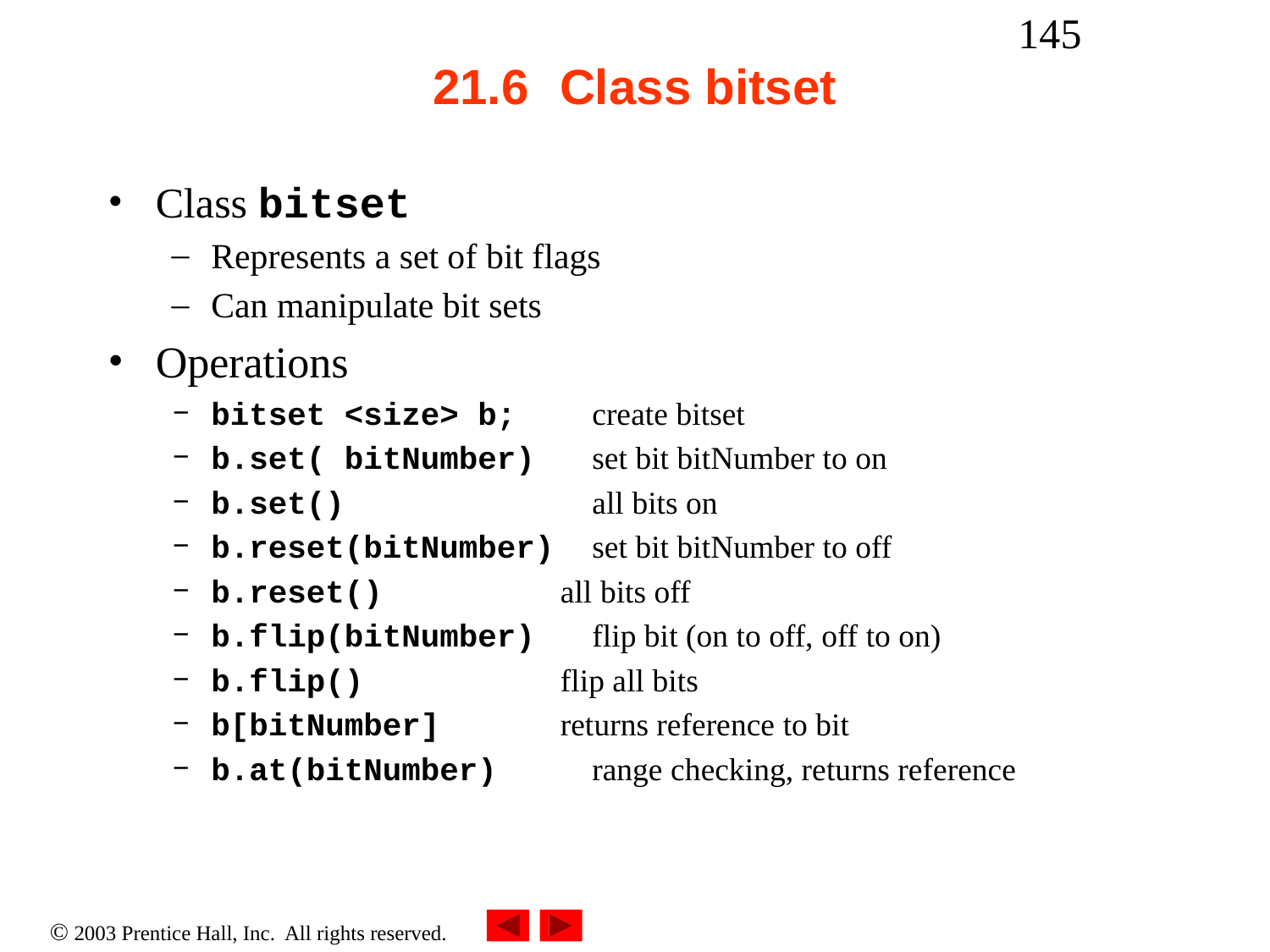

145
# 21.6  	Class bitset
Class bitset
Represents a set of bit flags
Can manipulate bit sets
Operations
bitset <size> b;    create bitset
b.set( bitNumber)   set bit bitNumber to on
b.set()             all bits on
b.reset(bitNumber)  set bit bitNumber to off
b.reset()	     all bits off
b.flip(bitNumber)   flip bit (on to off, off to on)
b.flip()	     flip all bits
b[bitNumber]	     returns reference to bit
b.at(bitNumber)     range checking, returns reference